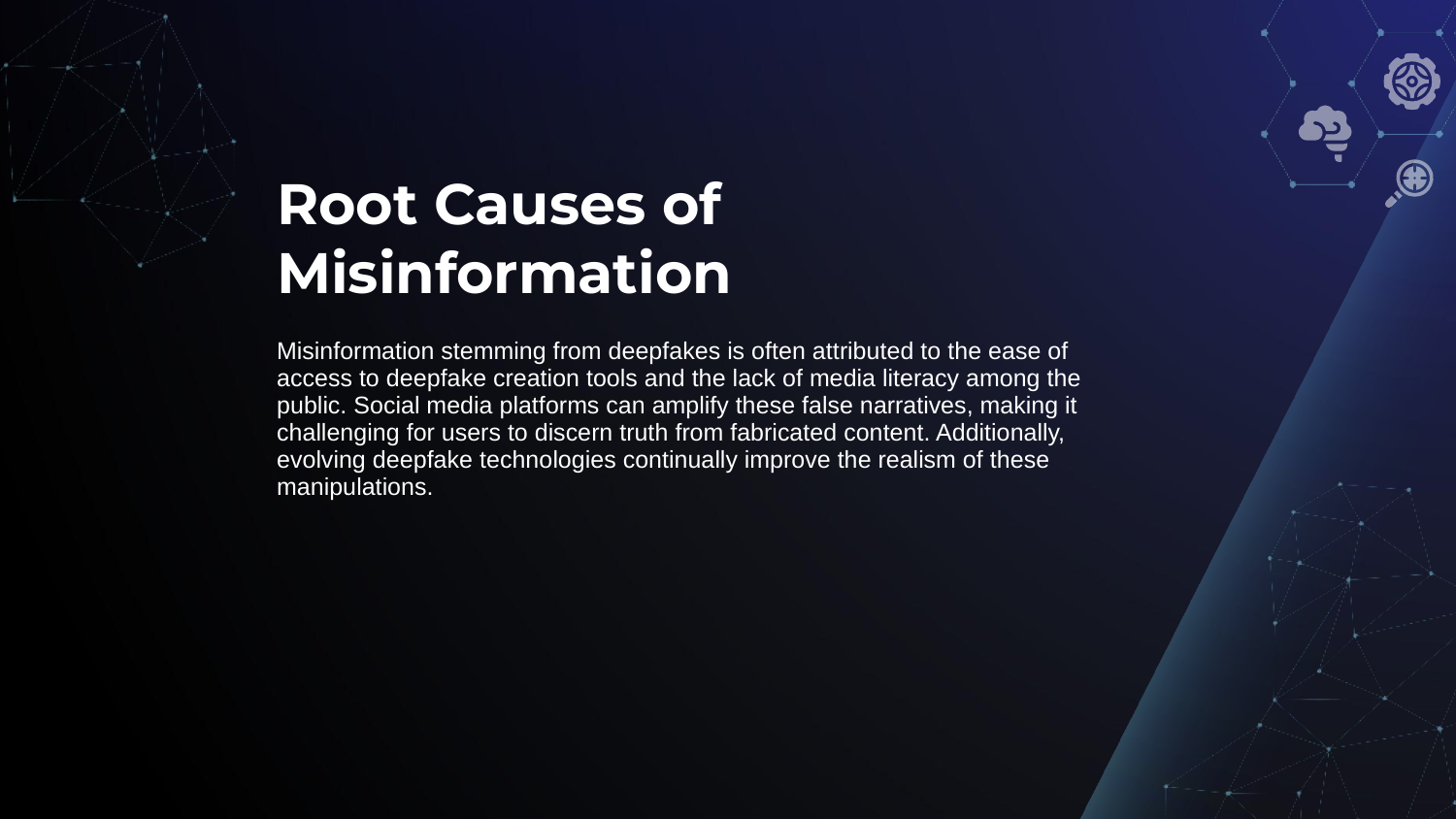

# Root Causes of Misinformation
Misinformation stemming from deepfakes is often attributed to the ease of access to deepfake creation tools and the lack of media literacy among the public. Social media platforms can amplify these false narratives, making it challenging for users to discern truth from fabricated content. Additionally, evolving deepfake technologies continually improve the realism of these manipulations.